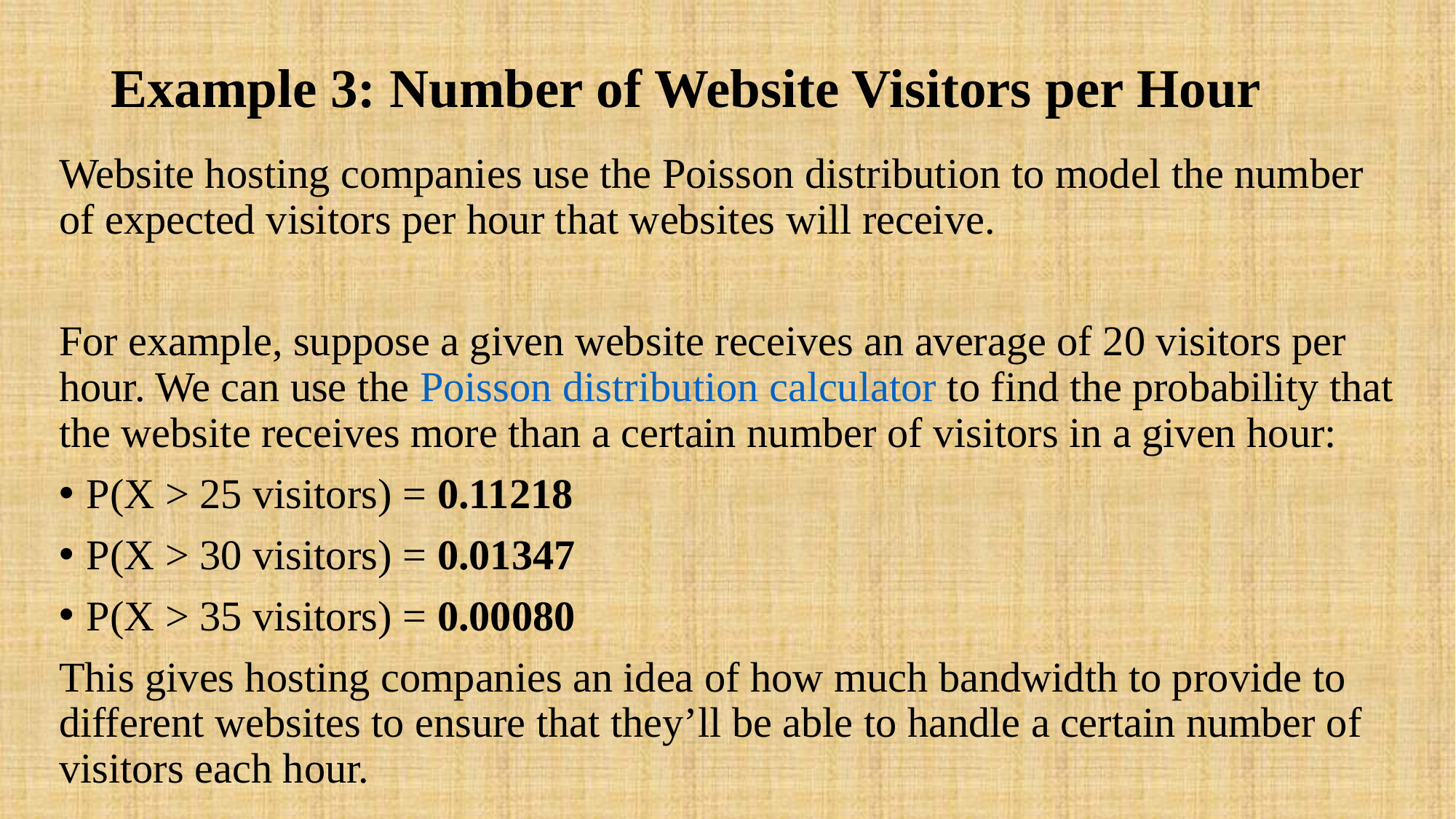

# Example 3: Number of Website Visitors per Hour
Website hosting companies use the Poisson distribution to model the number of expected visitors per hour that websites will receive.

For example, suppose a given website receives an average of 20 visitors per hour. We can use the Poisson distribution calculator to find the probability that the website receives more than a certain number of visitors in a given hour:
P(X > 25 visitors) = 0.11218
P(X > 30 visitors) = 0.01347
P(X > 35 visitors) = 0.00080
This gives hosting companies an idea of how much bandwidth to provide to different websites to ensure that they’ll be able to handle a certain number of visitors each hour.